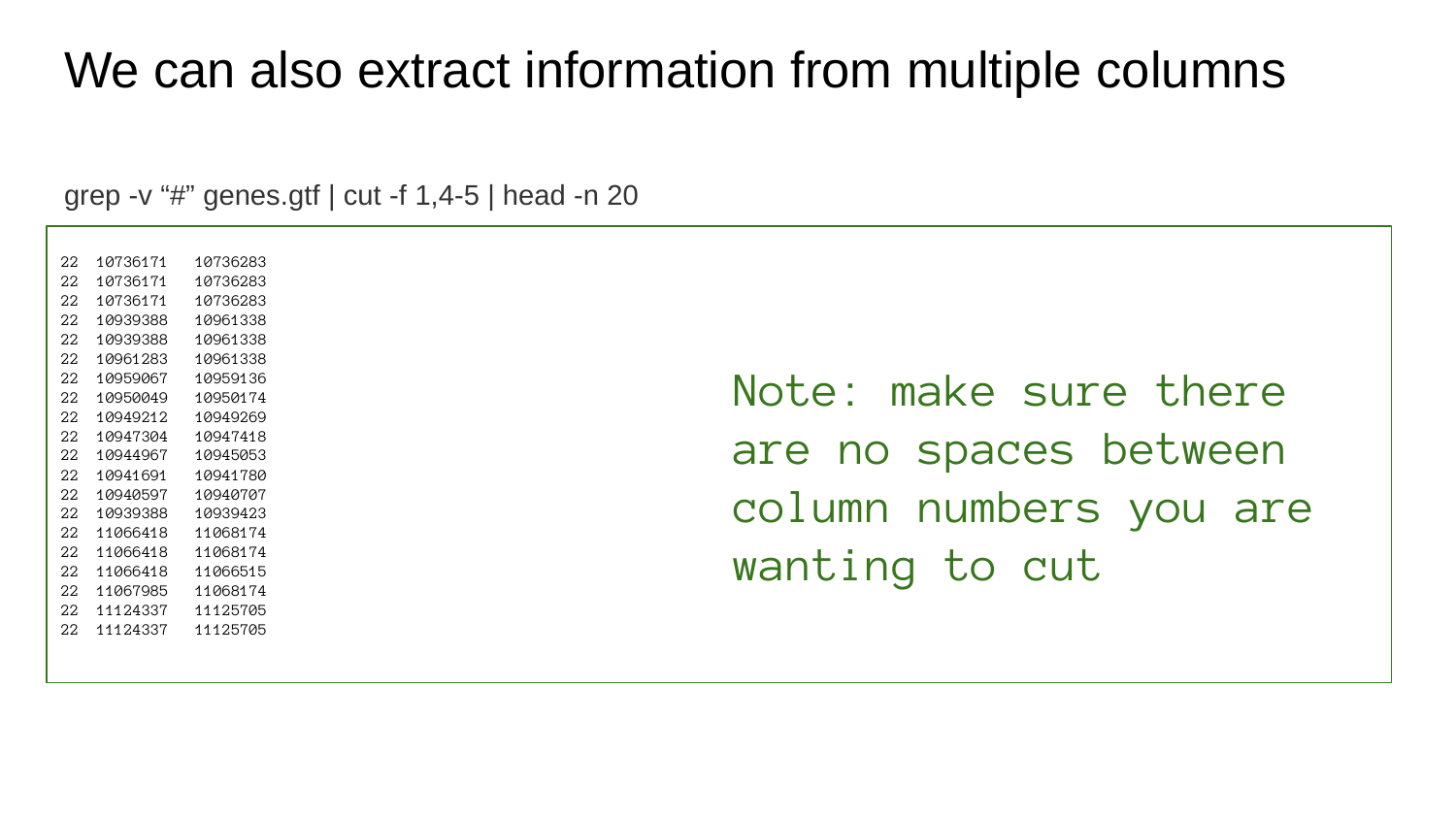

# We can also extract information from multiple columns
grep -v “#” genes.gtf | cut -f 1,4-5 | head -n 20
22  10736171   10736283
22  10736171   10736283
22  10736171   10736283
22  10939388   10961338
22  10939388   10961338
22  10961283   10961338
22  10959067   10959136
22  10950049   10950174
22  10949212   10949269
22  10947304   10947418
22  10944967   10945053
22  10941691   10941780
22  10940597   10940707
22  10939388   10939423
22  11066418   11068174
22  11066418   11068174
22  11066418   11066515
22  11067985   11068174
22  11124337   11125705
22  11124337   11125705

Note: make sure there are no spaces between column numbers you are wanting to cut